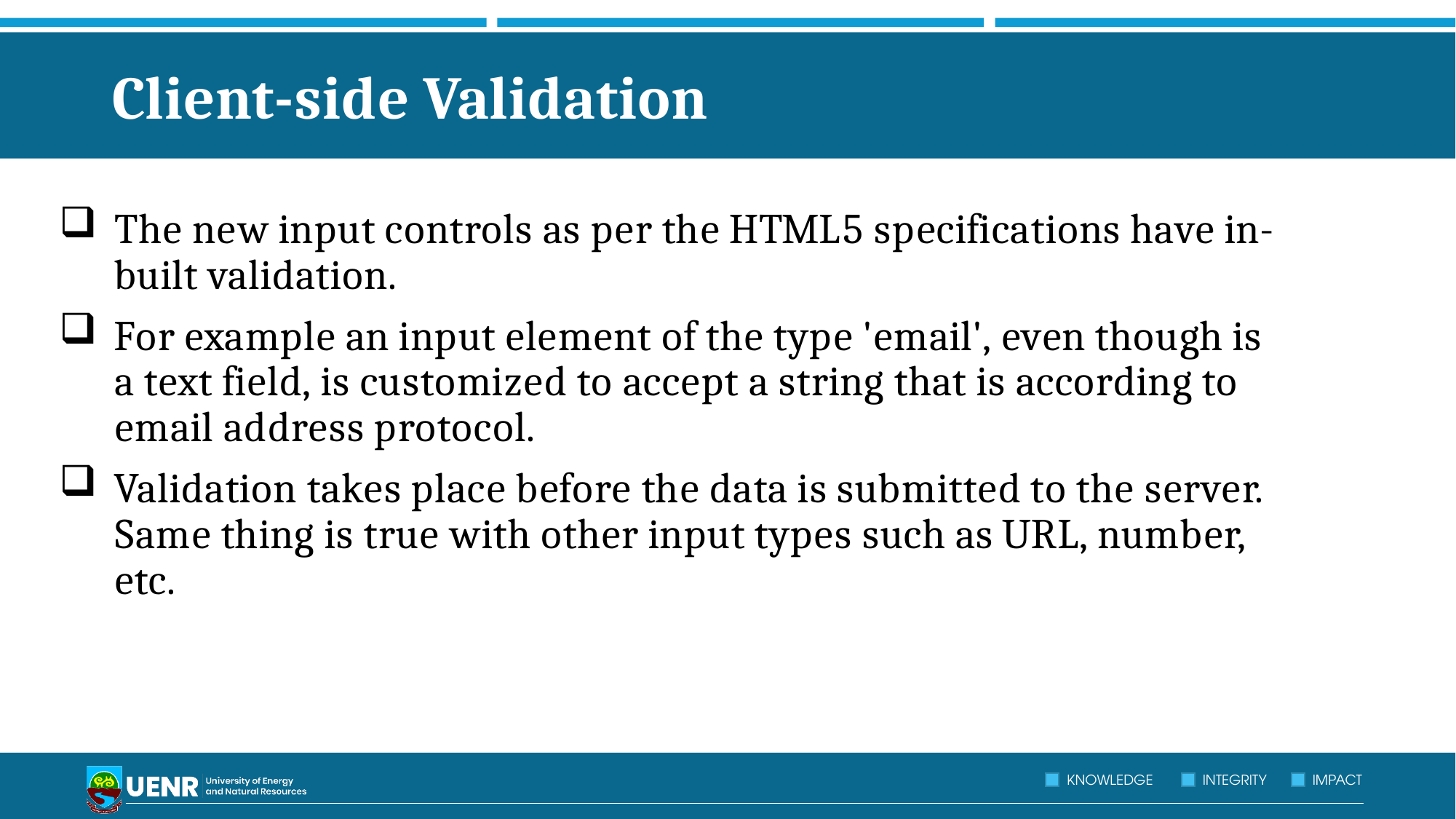

# Client-side Validation
The new input controls as per the HTML5 specifications have in-built validation.
For example an input element of the type 'email', even though is a text field, is customized to accept a string that is according to email address protocol.
Validation takes place before the data is submitted to the server. Same thing is true with other input types such as URL, number, etc.